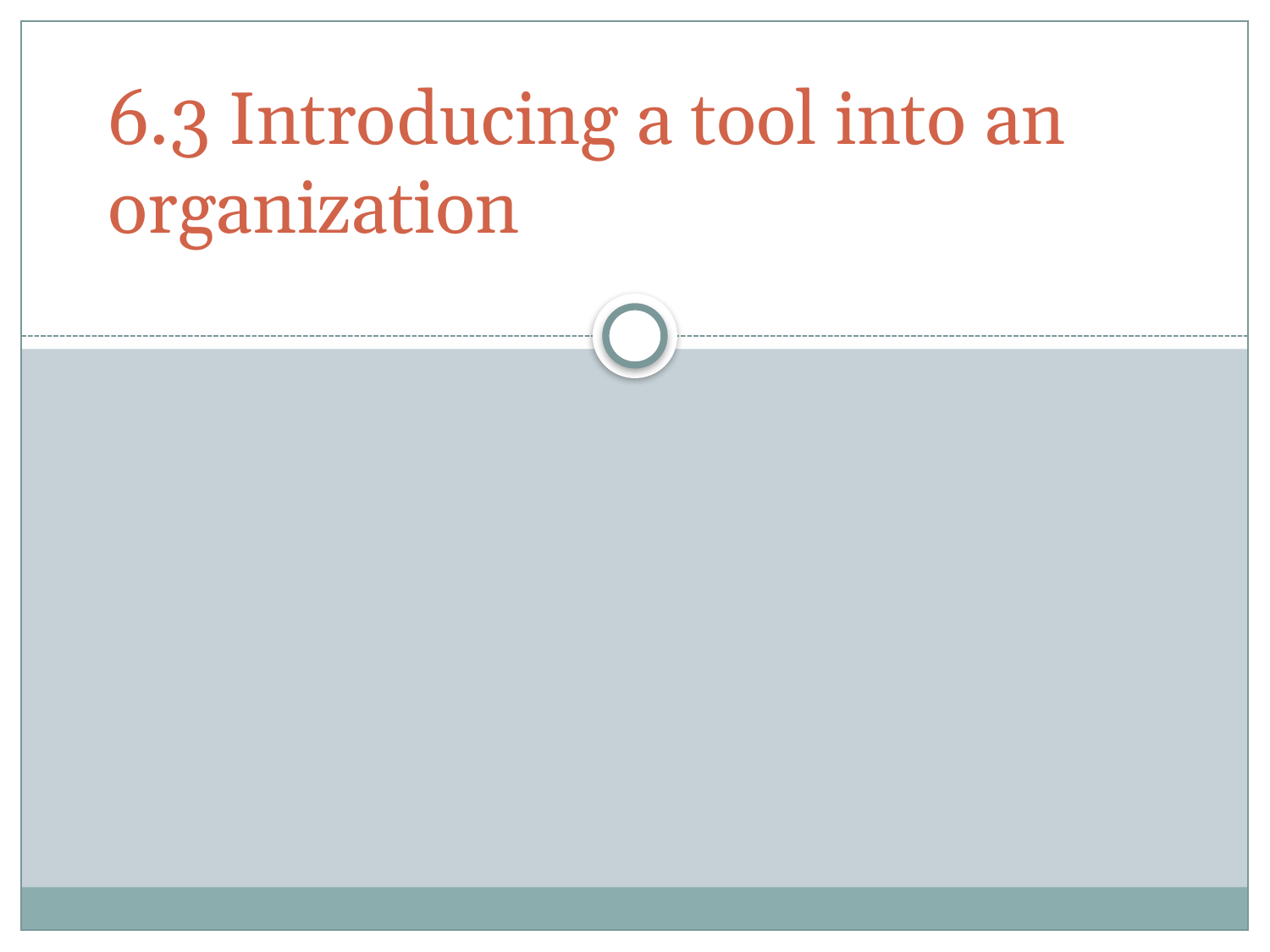

# 6.3 Introducing a tool into an organization